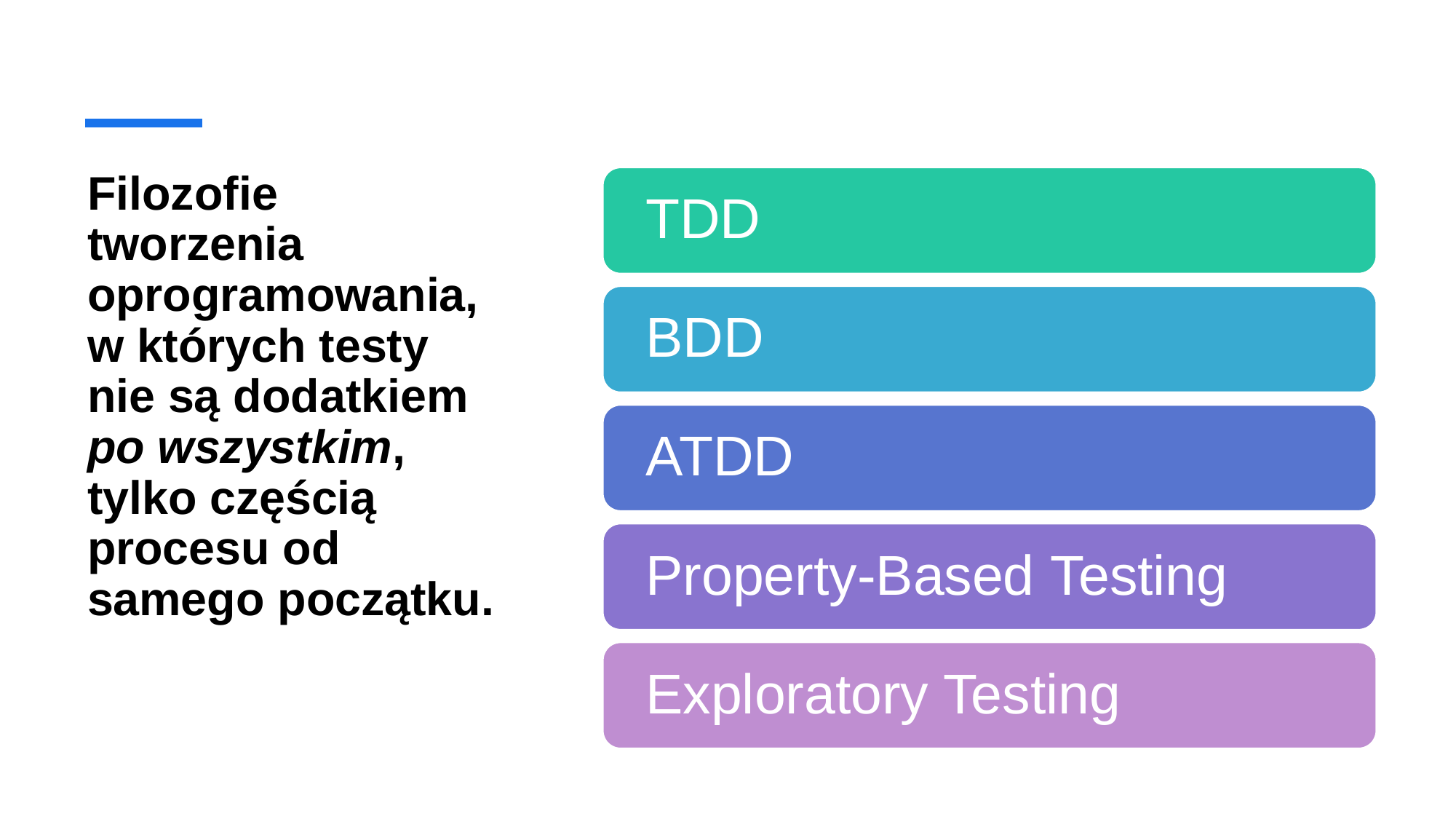

# Filozofie tworzenia oprogramowania, w których testy nie są dodatkiem po wszystkim, tylko częścią procesu od samego początku.
 TDD
 BDD
 ATDD
 Property-Based Testing
 Exploratory Testing